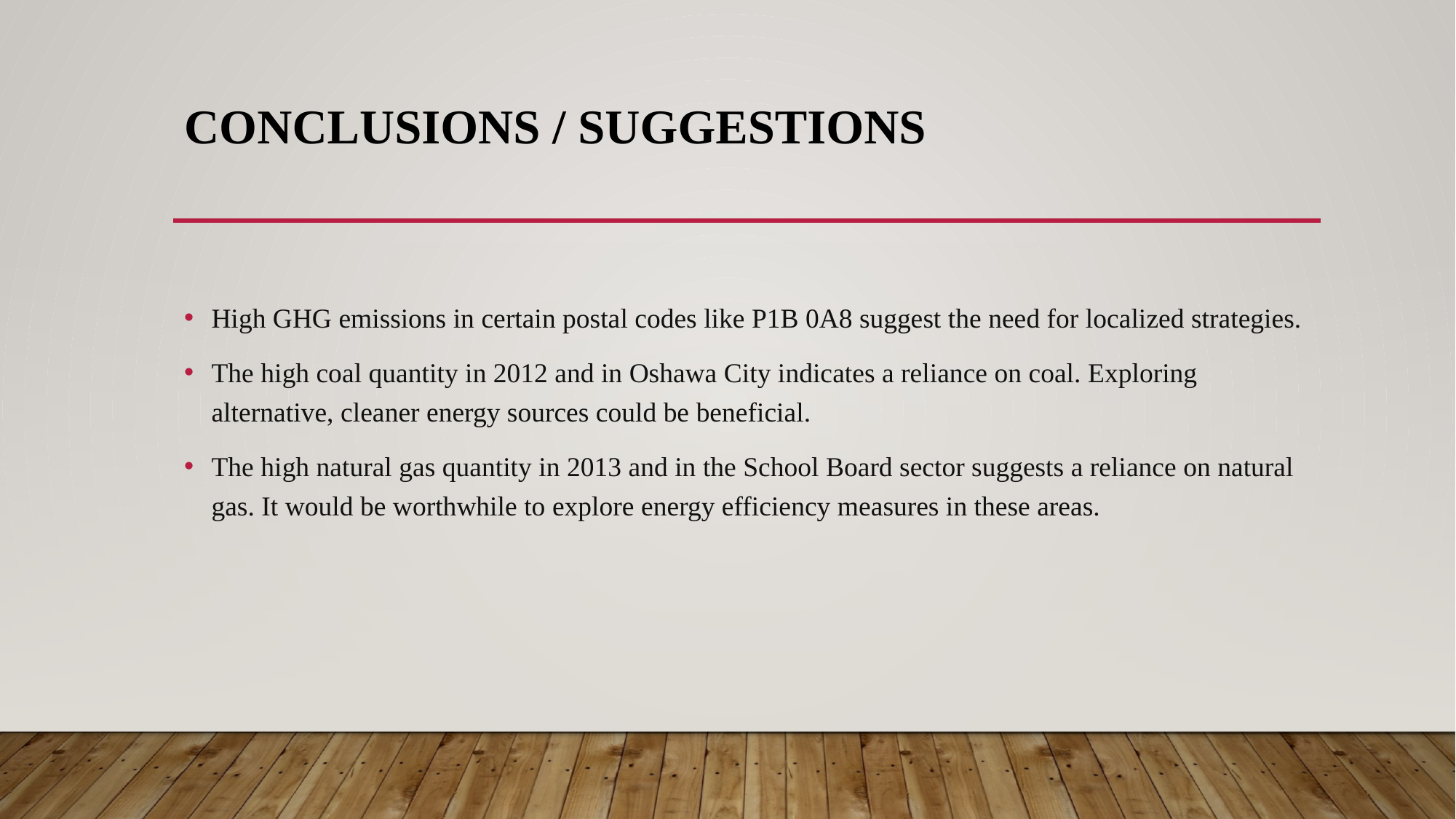

# Conclusions / suggestions

High GHG emissions in certain postal codes like P1B 0A8 suggest the need for localized strategies.
The high coal quantity in 2012 and in Oshawa City indicates a reliance on coal. Exploring alternative, cleaner energy sources could be beneficial.
The high natural gas quantity in 2013 and in the School Board sector suggests a reliance on natural gas. It would be worthwhile to explore energy efficiency measures in these areas.